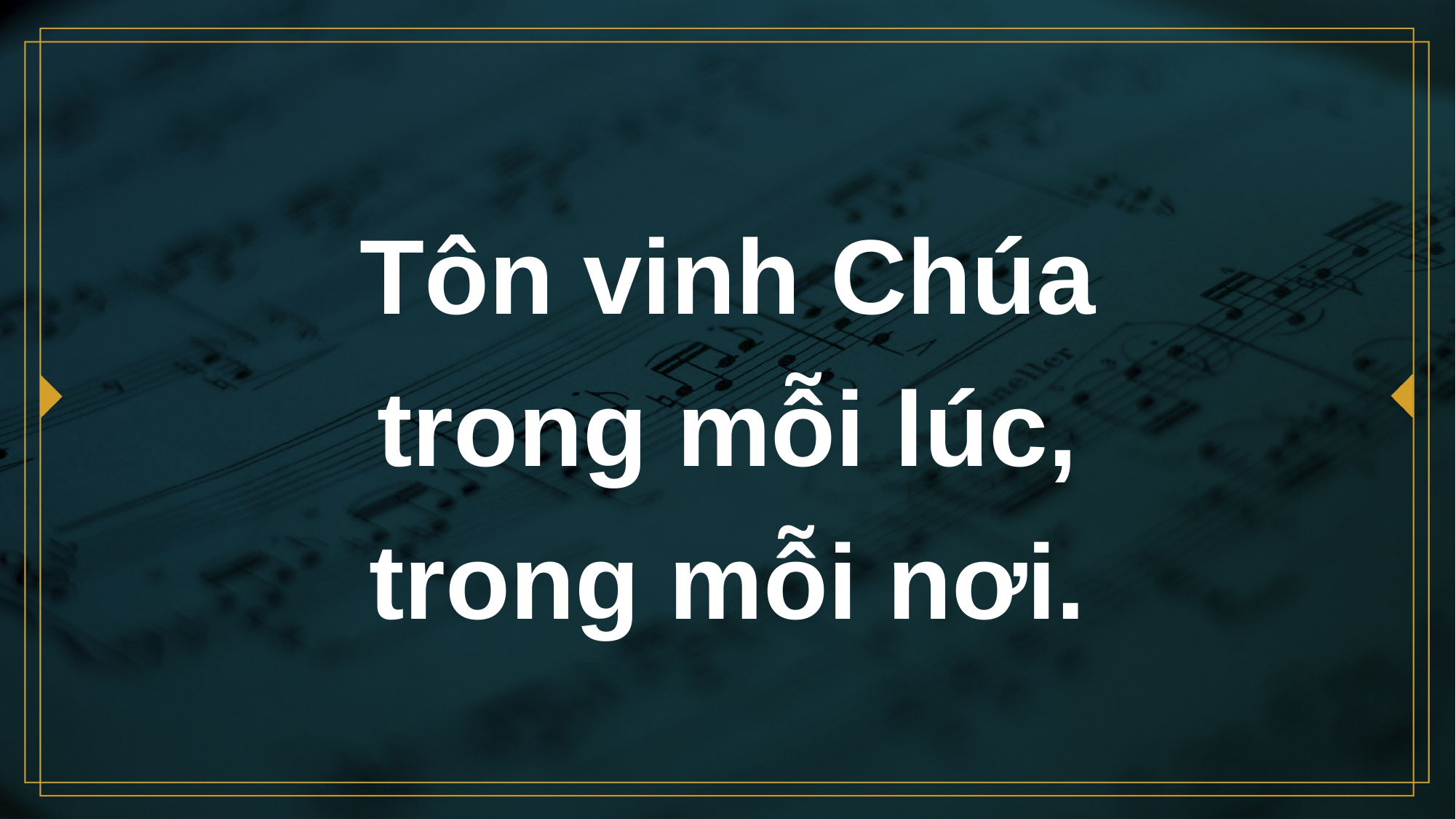

# Tôn vinh Chúa trong mỗi lúc, trong mỗi nơi.